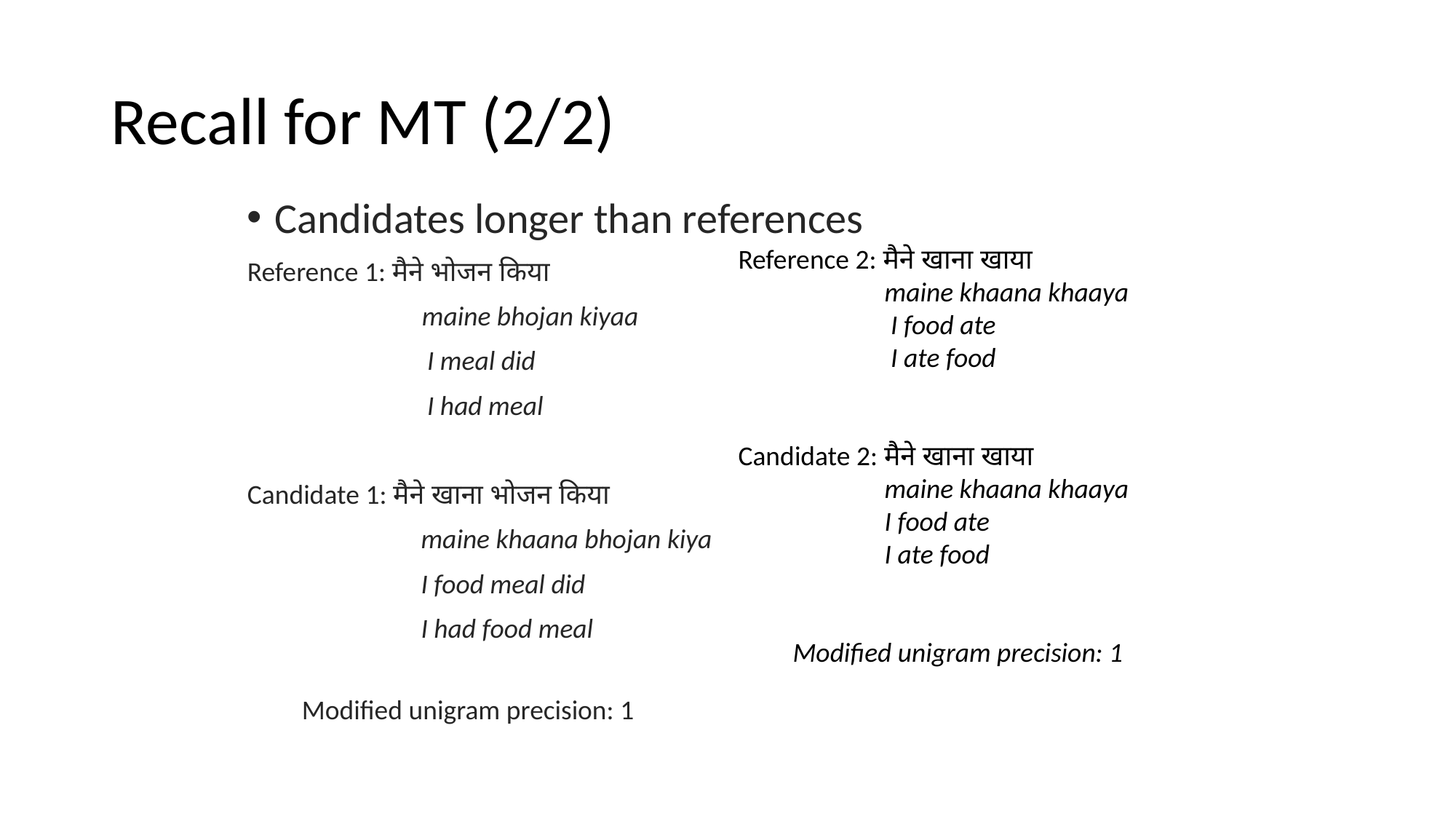

# Recall for MT (2/2)
Candidates longer than references
Reference 1: मैने भोजन किया
		       maine bhojan kiyaa
		       I meal did
		       I had meal

Candidate 1: मैने खाना भोजन किया
		      maine khaana bhojan kiya
		      I food meal did
		      I had food meal

Modified unigram precision: 1

Reference 2: मैने खाना खाया
	      maine khaana khaaya
	       I food ate
	       I ate food

Candidate 2: मैने खाना खाया
	      maine khaana khaaya
	      I food ate
	      I ate food

Modified unigram precision: 1